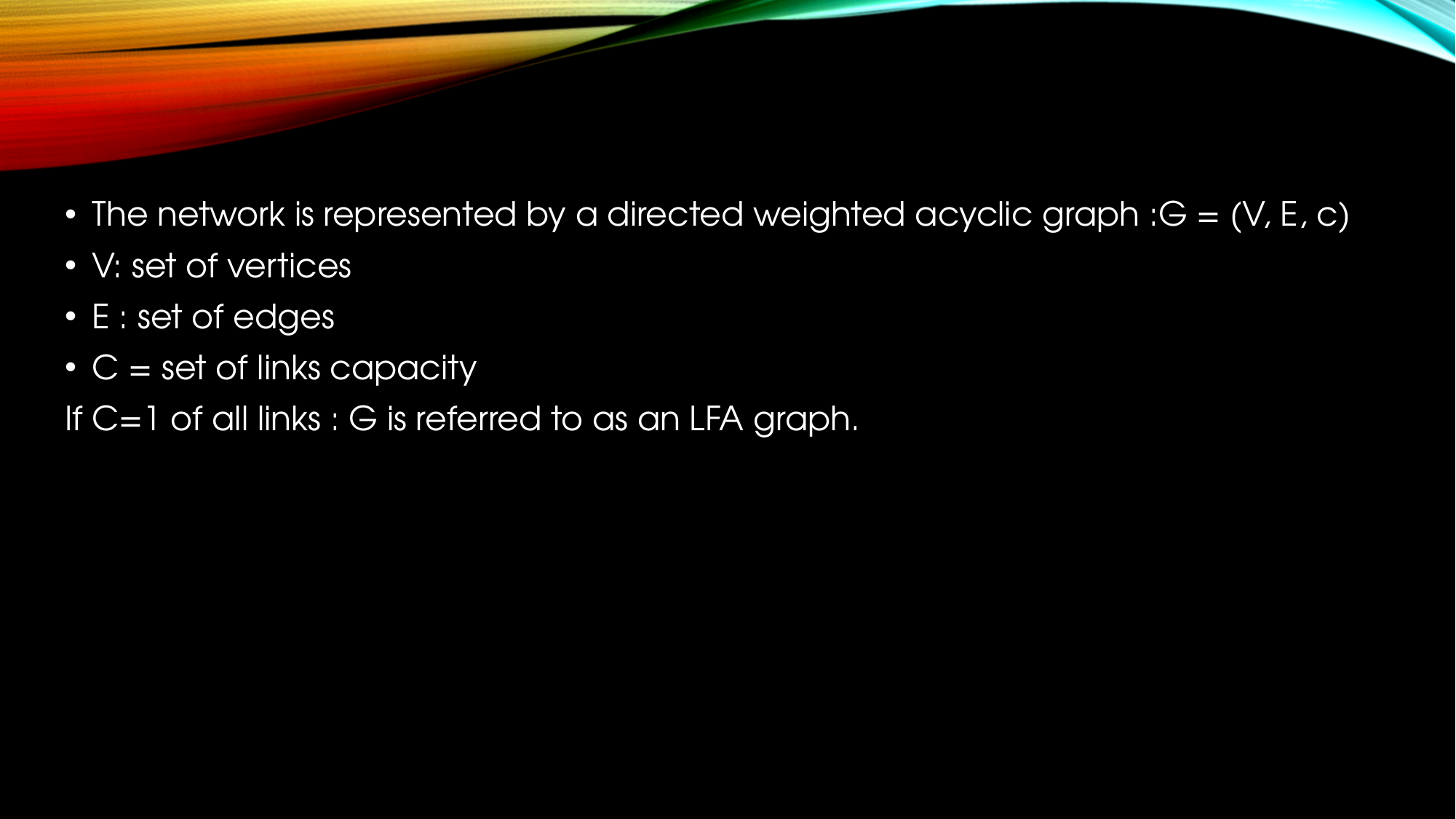

The network is represented by a directed weighted acyclic graph :G = (V, E, c)
V: set of vertices
E : set of edges
C = set of links capacity
If C=1 of all links : G is referred to as an LFA graph.